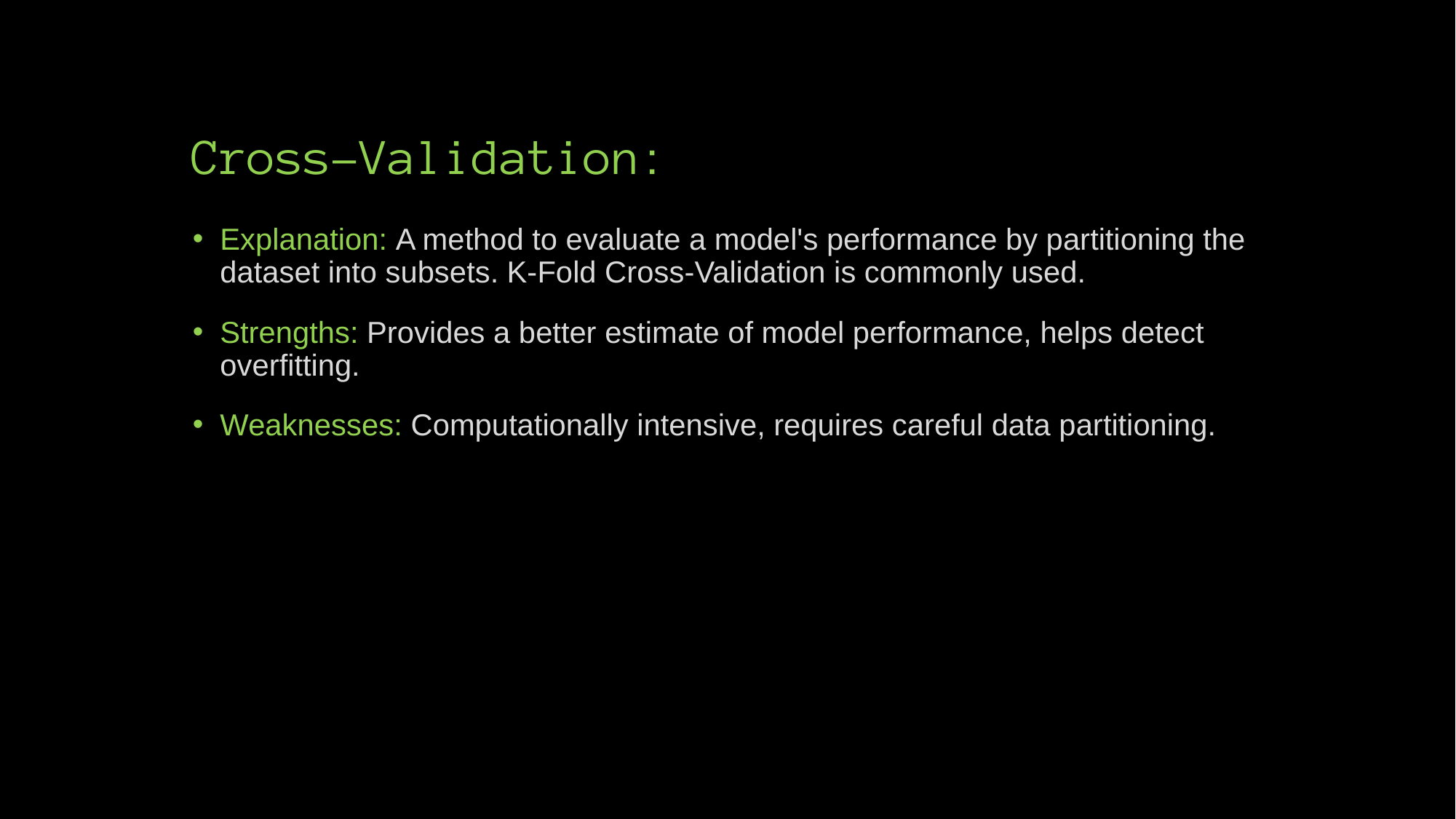

# Cross-Validation:
Explanation: A method to evaluate a model's performance by partitioning the dataset into subsets. K-Fold Cross-Validation is commonly used.
Strengths: Provides a better estimate of model performance, helps detect overfitting.
Weaknesses: Computationally intensive, requires careful data partitioning.